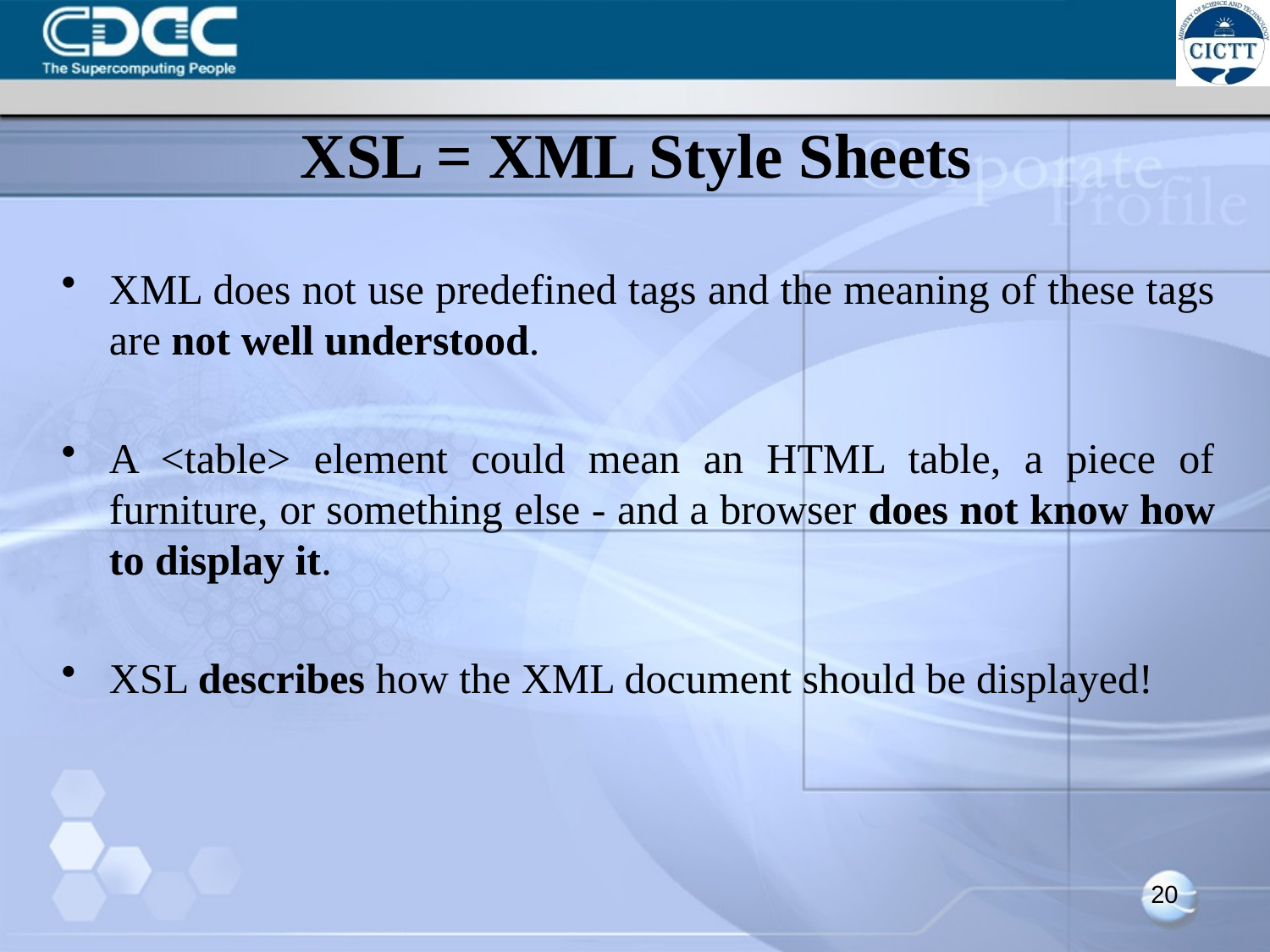

XSL = XML Style Sheets
XML does not use predefined tags and the meaning of these tags are not well understood.

A <table> element could mean an HTML table, a piece of furniture, or something else - and a browser does not know how to display it.

XSL describes how the XML document should be displayed!